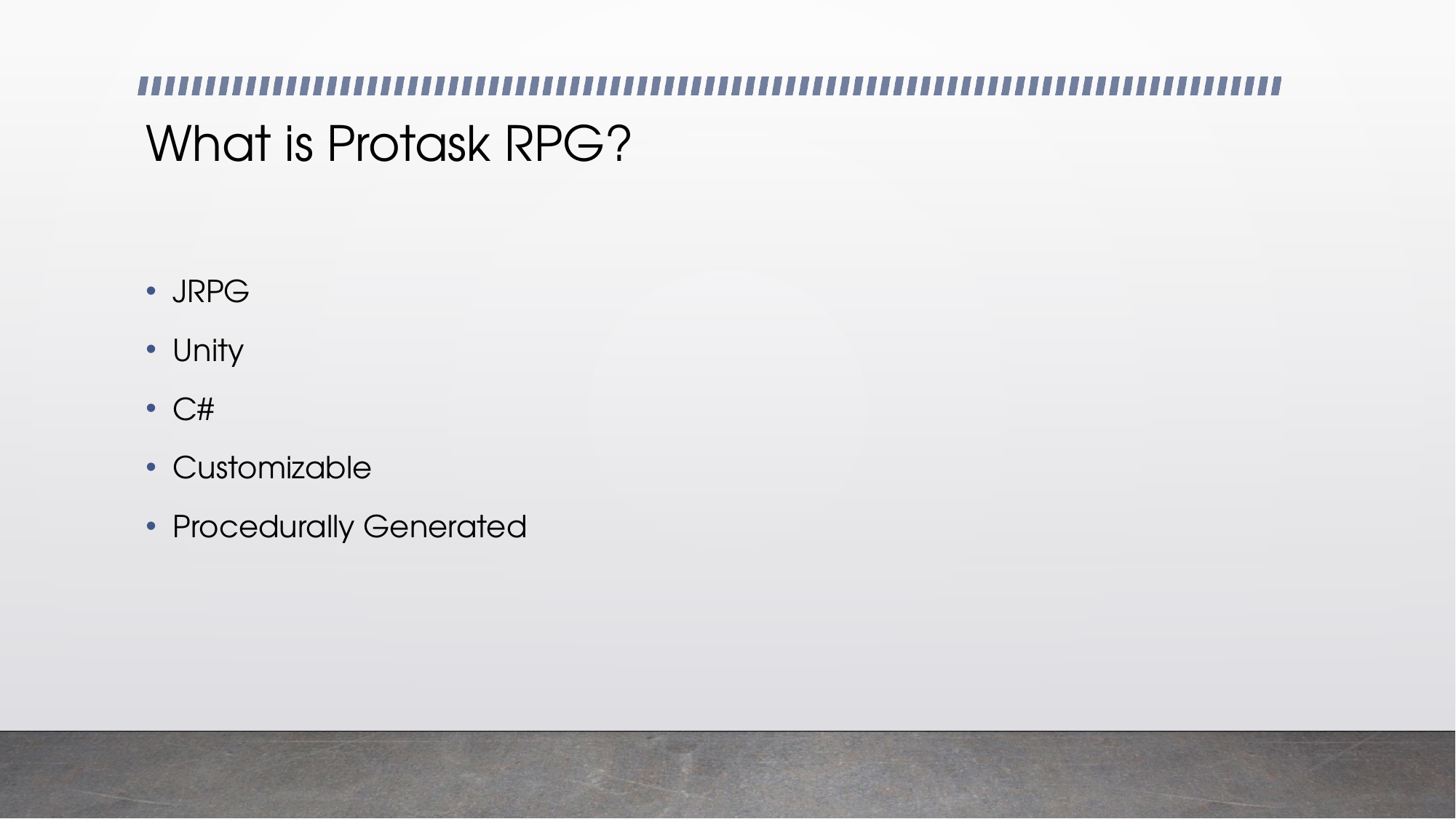

# What is Protask RPG?
JRPG
Unity
C#
Customizable
Procedurally Generated